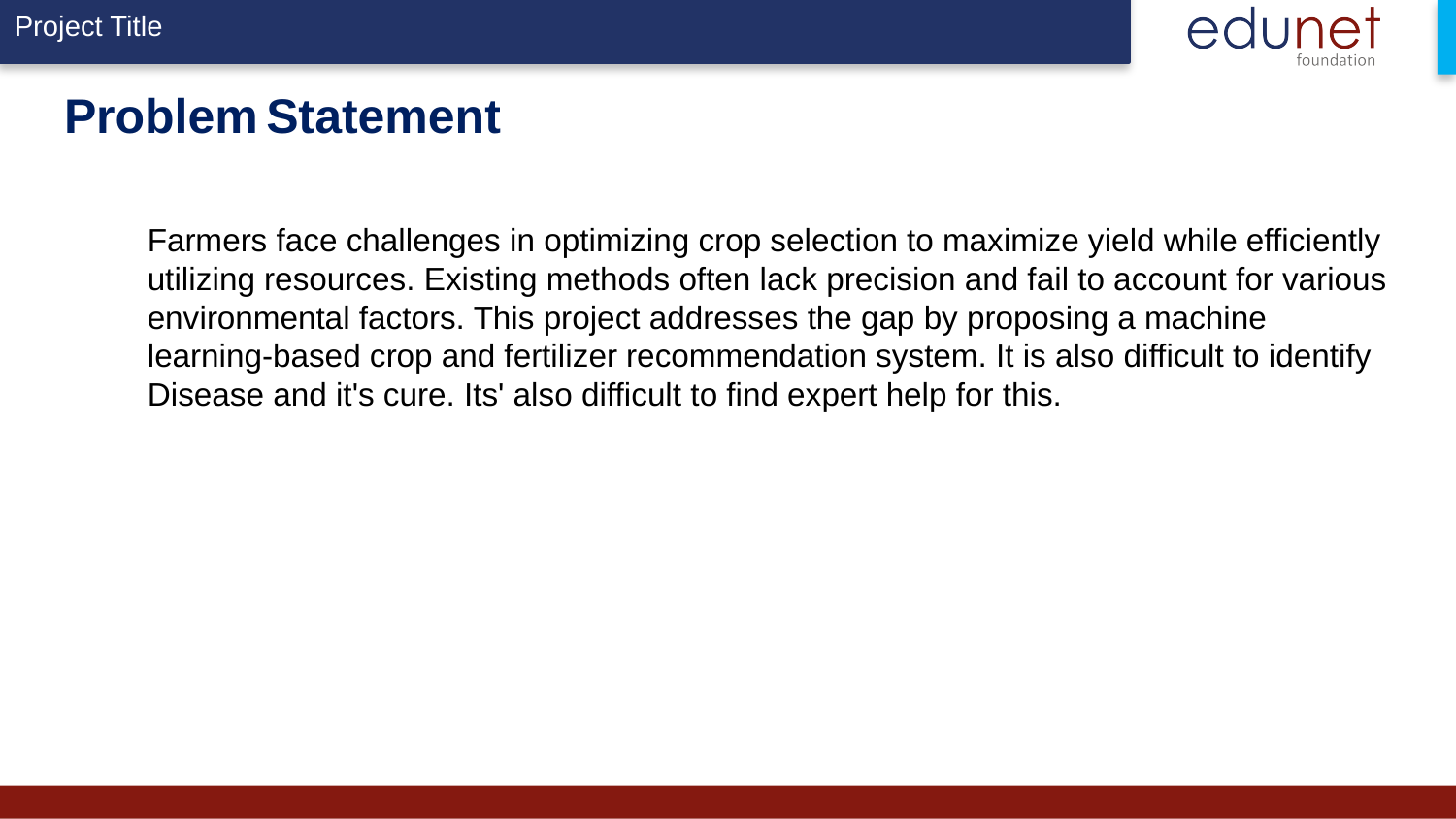

# Problem Statement
Farmers face challenges in optimizing crop selection to maximize yield while efficiently utilizing resources. Existing methods often lack precision and fail to account for various environmental factors. This project addresses the gap by proposing a machine learning-based crop and fertilizer recommendation system. It is also difficult to identify Disease and it's cure. Its' also difficult to find expert help for this.